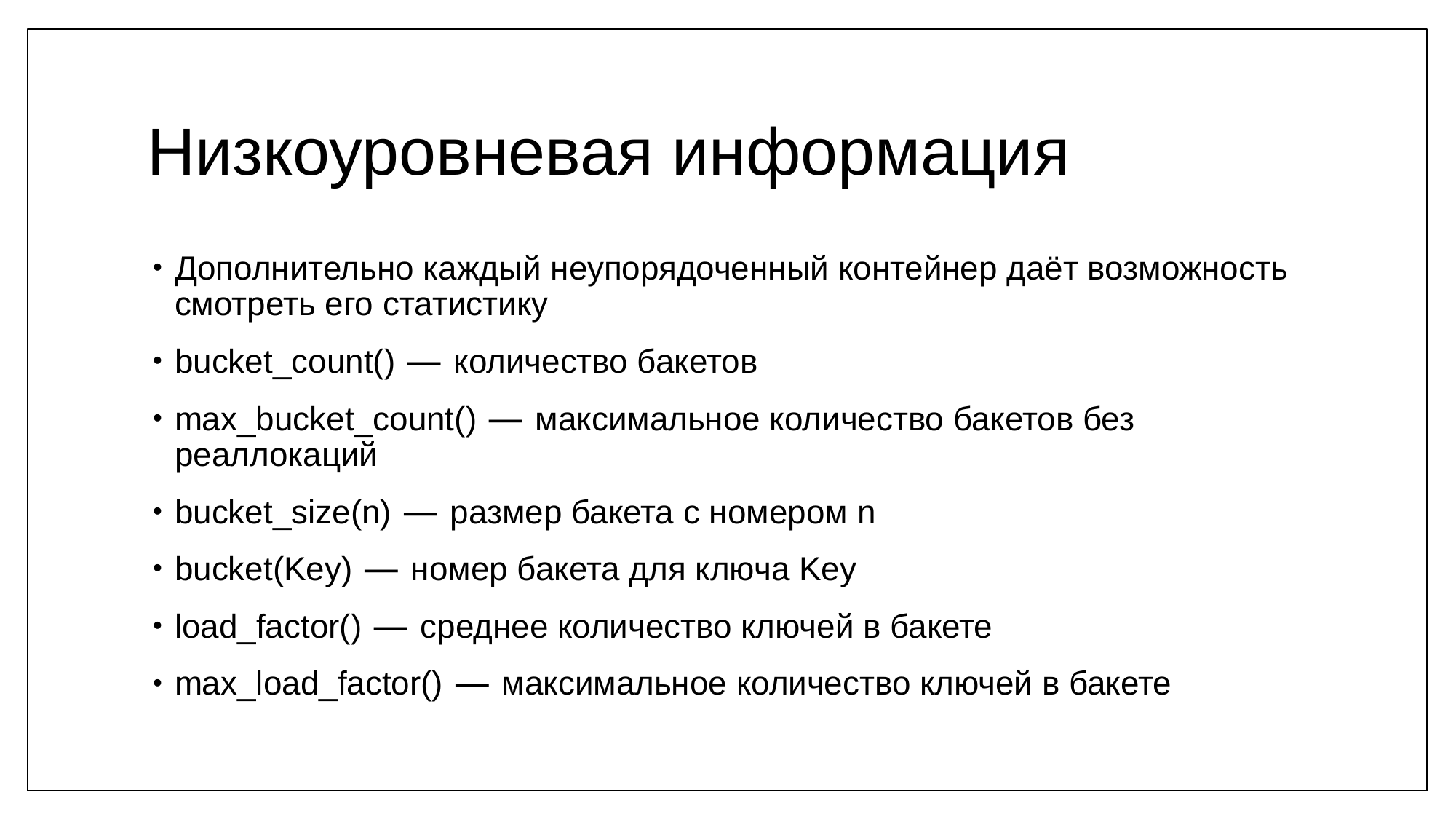

# Низкоуровневая информация
Дополнительно каждый неупорядоченный контейнер даёт возможность смотреть его статистику
bucket_count() ― количество бакетов
max_bucket_count() ― максимальное количество бакетов без реаллокаций
bucket_size(n) ― размер бакета с номером n
bucket(Key) ― номер бакета для ключа Key
load_factor() ― среднее количество ключей в бакете
max_load_factor() ― максимальное количество ключей в бакете